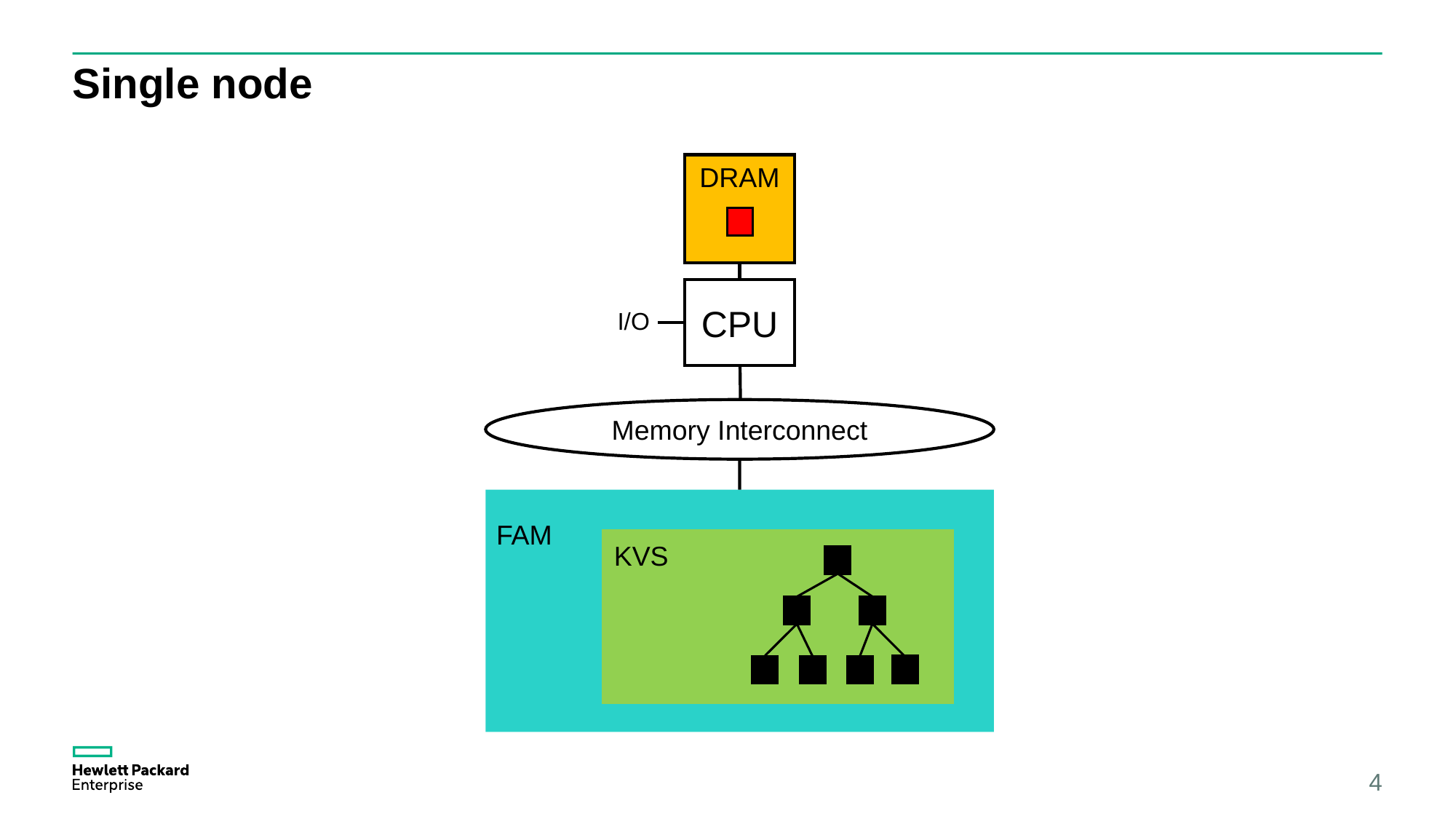

# Single node
DRAM

CPU
I/O
Memory Interconnect
FAM

KVS

4